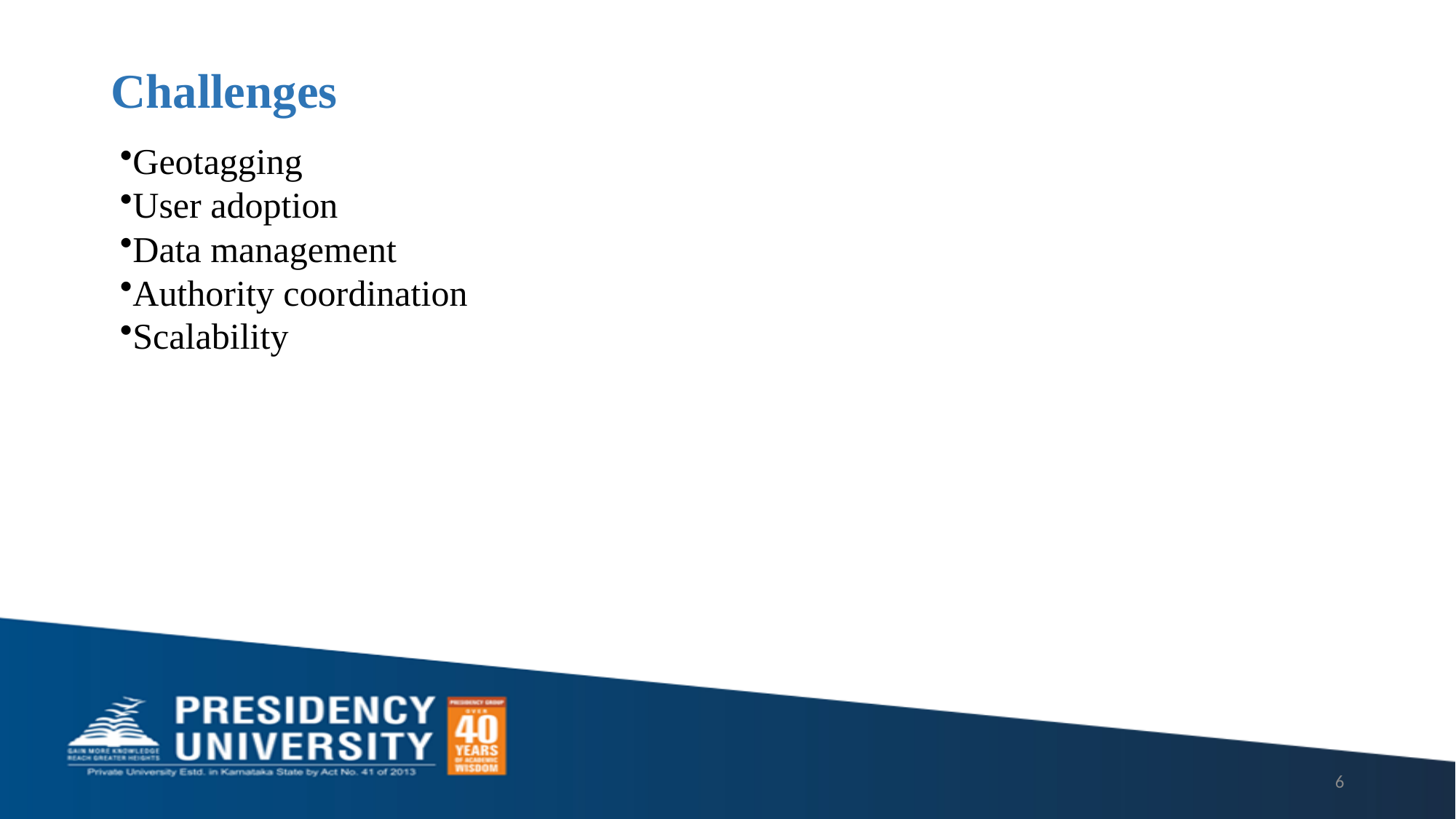

# Challenges

Geotagging
User adoption
Data management
Authority coordination
Scalability
6